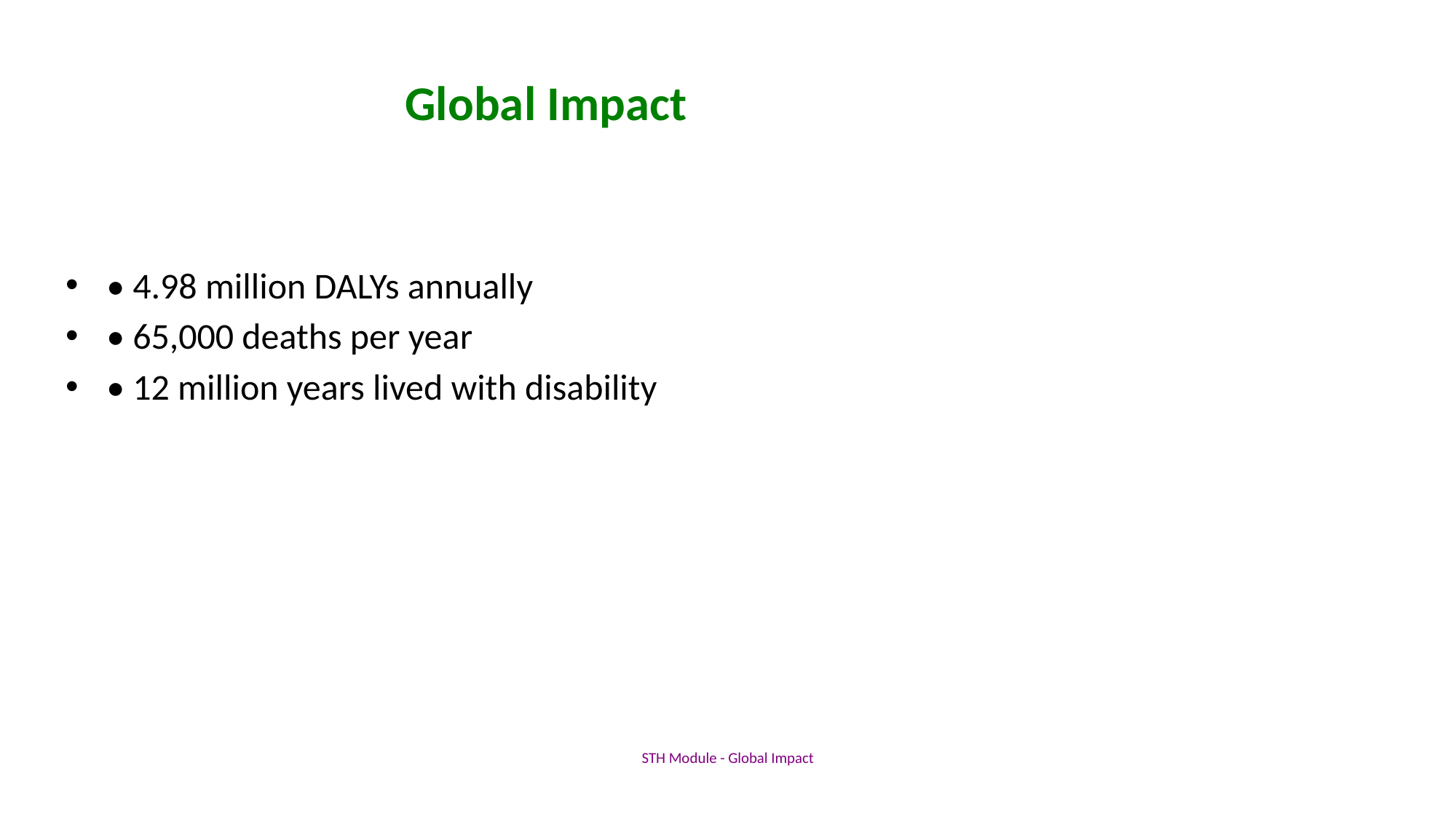

# Global Impact

• 4.98 million DALYs annually
• 65,000 deaths per year
• 12 million years lived with disability
STH Module - Global Impact